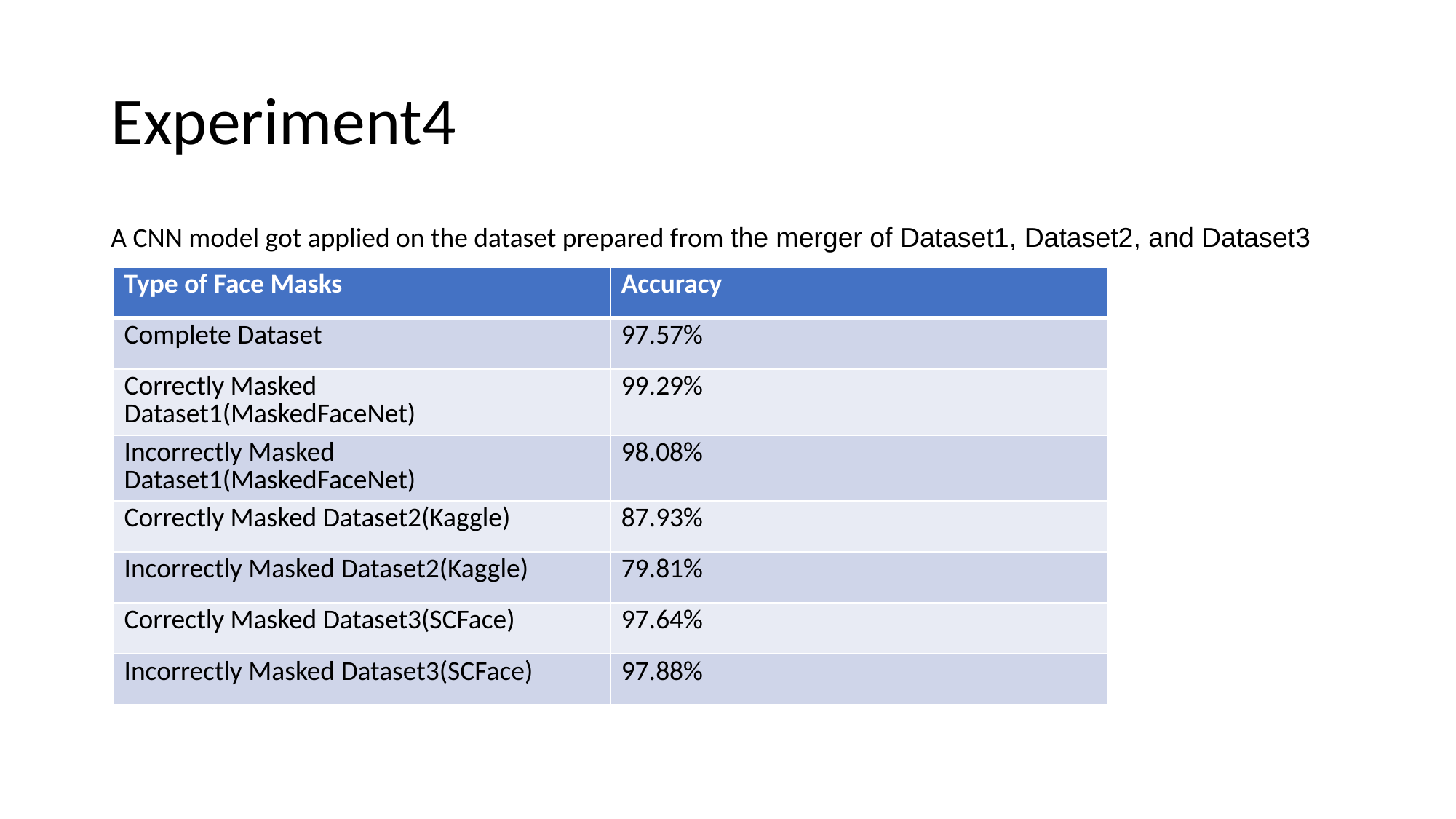

# Experiment4
A CNN model got applied on the dataset prepared from the merger of Dataset1, Dataset2, and Dataset3
| Type of Face Masks | Accuracy |
| --- | --- |
| Complete Dataset | 97.57% |
| Correctly Masked Dataset1(MaskedFaceNet) | 99.29% |
| Incorrectly Masked Dataset1(MaskedFaceNet) | 98.08% |
| Correctly Masked Dataset2(Kaggle) | 87.93% |
| Incorrectly Masked Dataset2(Kaggle) | 79.81% |
| Correctly Masked Dataset3(SCFace) | 97.64% |
| Incorrectly Masked Dataset3(SCFace) | 97.88% |